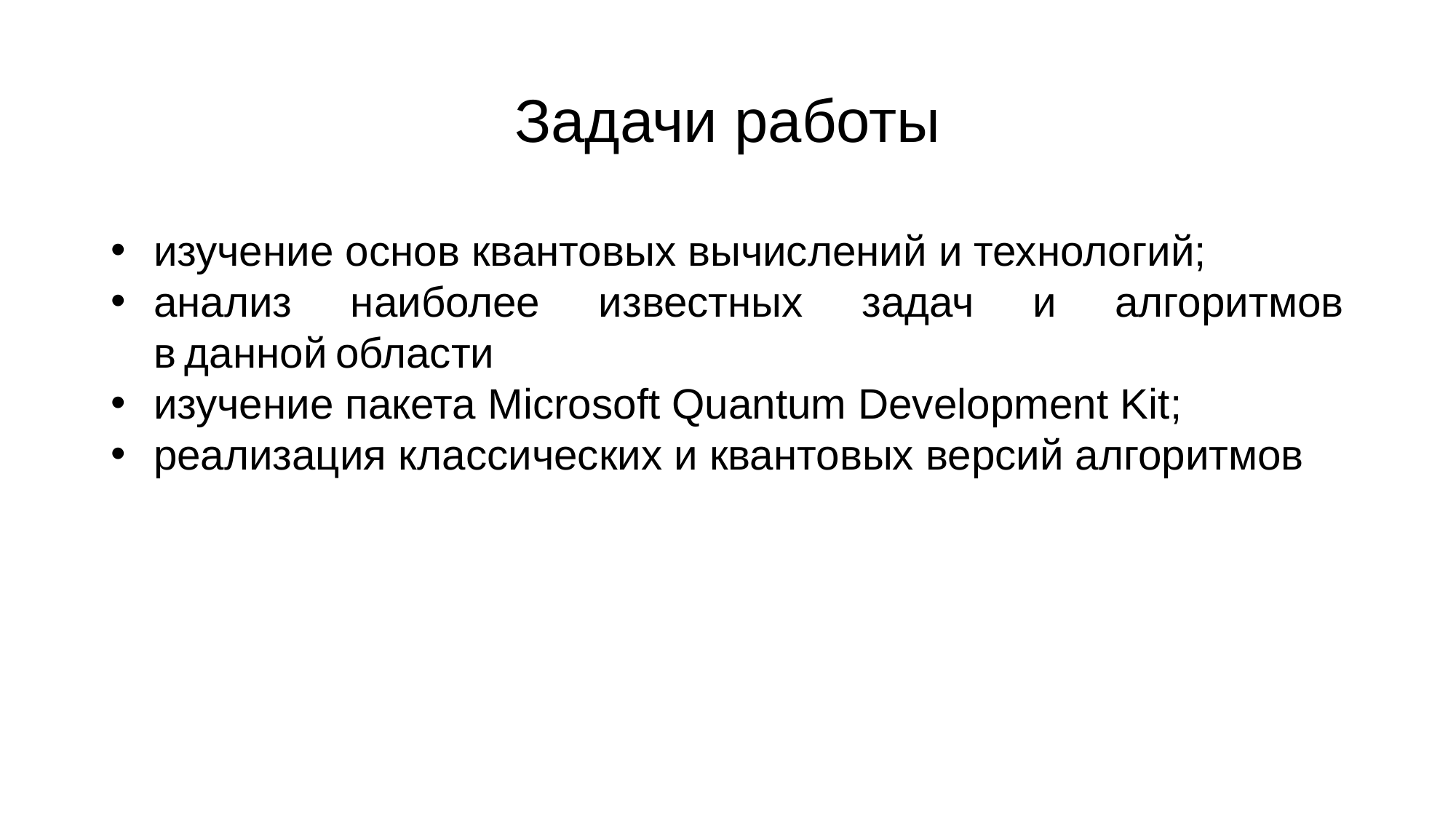

# Задачи работы
изучение основ квантовых вычислений и технологий;
анализ наиболее известных задач и алгоритмов в данной области
изучение пакета Microsoft Quantum Development Kit;
реализация классических и квантовых версий алгоритмов